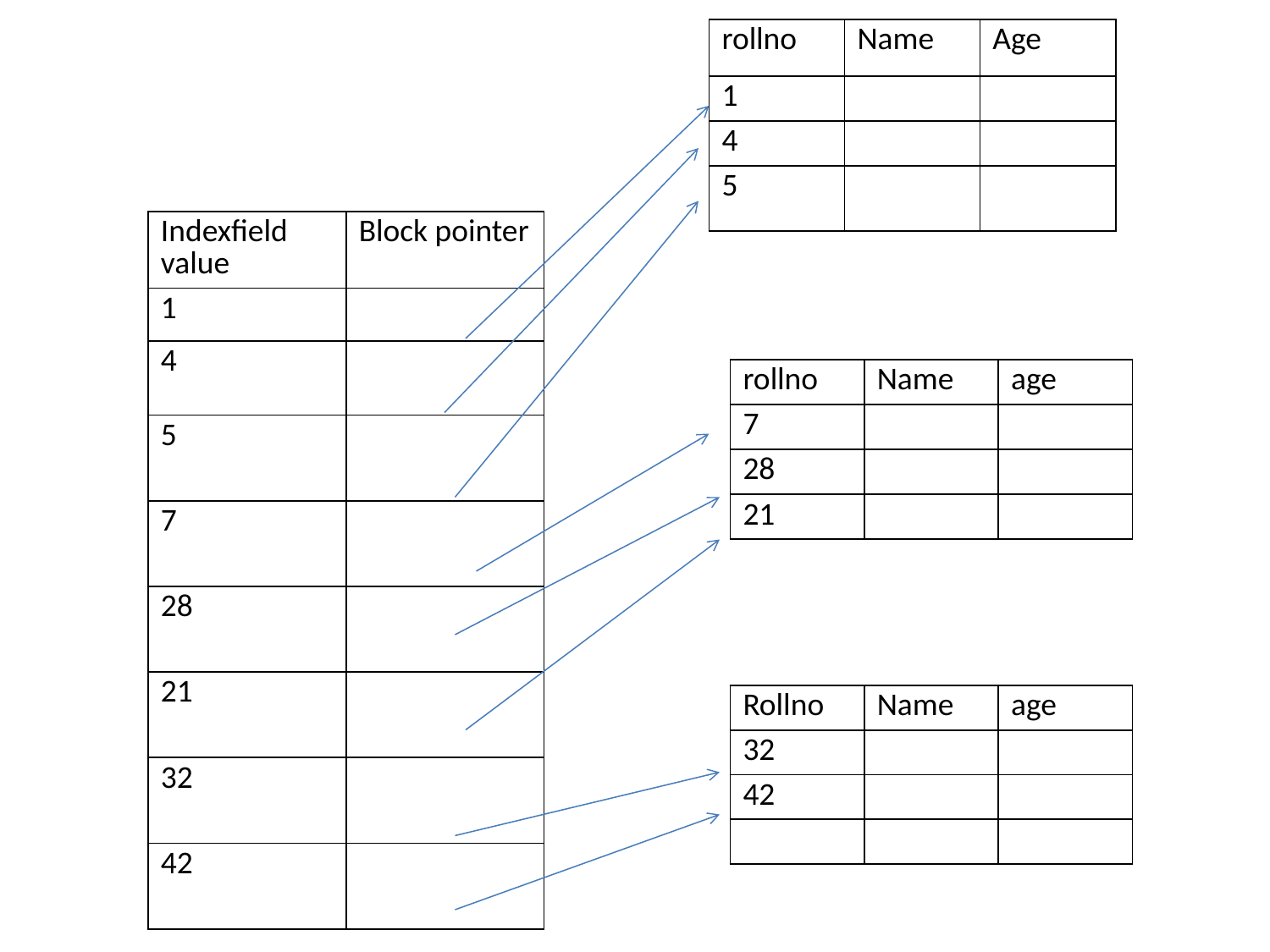

| rollno | Name | Age |
| --- | --- | --- |
| 1 |  |  |
| 4 |  |  |
| 5 |  |  |
| Indexfield value | Block pointer |
| --- | --- |
| 1 |  |
| 4 |  |
| 5 |  |
| 7 |  |
| 28 |  |
| 21 |  |
| 32 |  |
| 42 |  |
| rollno | Name | age |
| --- | --- | --- |
| 7 |  |  |
| 28 |  |  |
| 21 |  |  |
| Rollno | Name | age |
| --- | --- | --- |
| 32 |  |  |
| 42 |  |  |
|  |  |  |